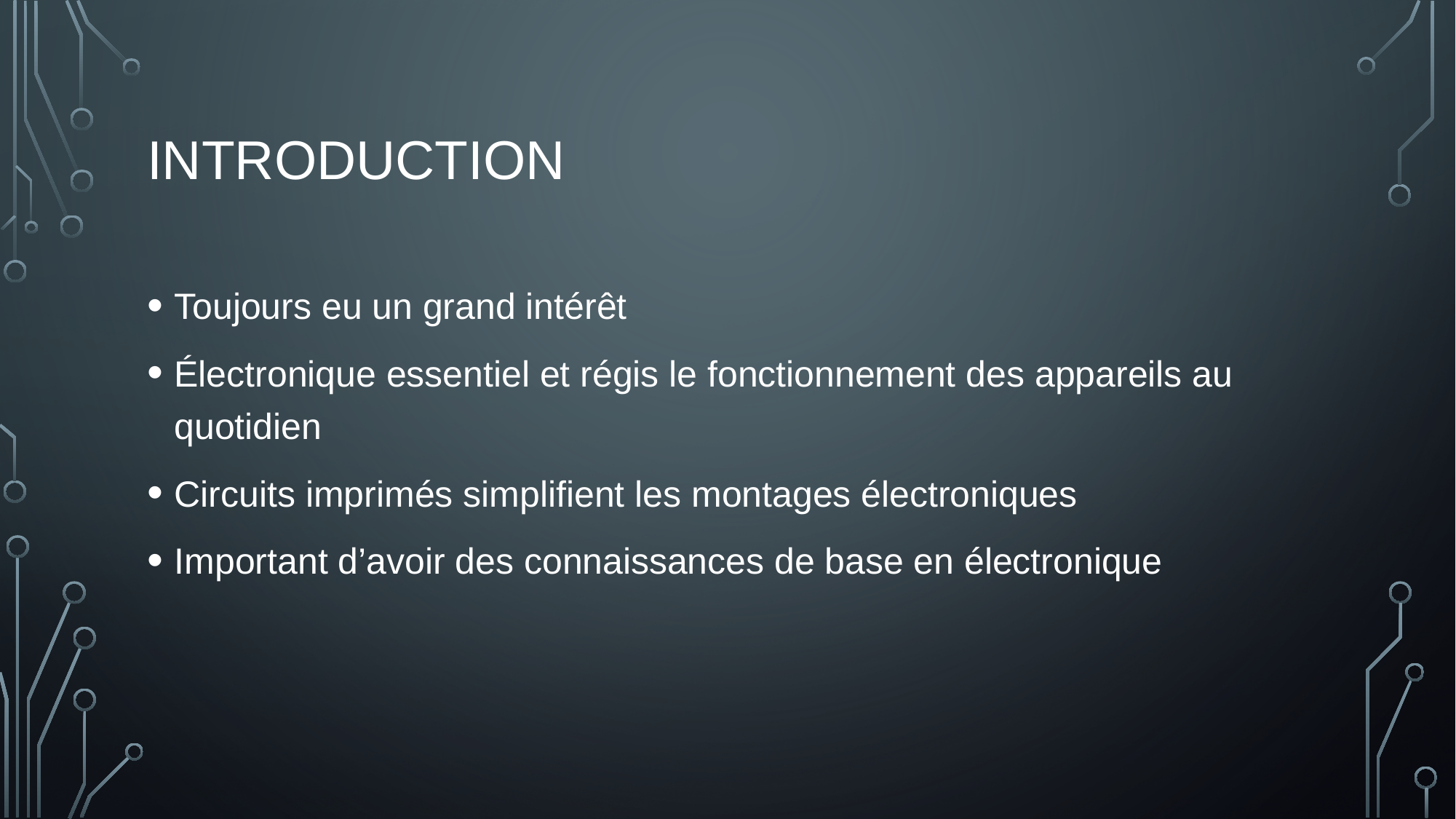

# Introduction
Toujours eu un grand intérêt
Électronique essentiel et régis le fonctionnement des appareils au quotidien
Circuits imprimés simplifient les montages électroniques
Important d’avoir des connaissances de base en électronique